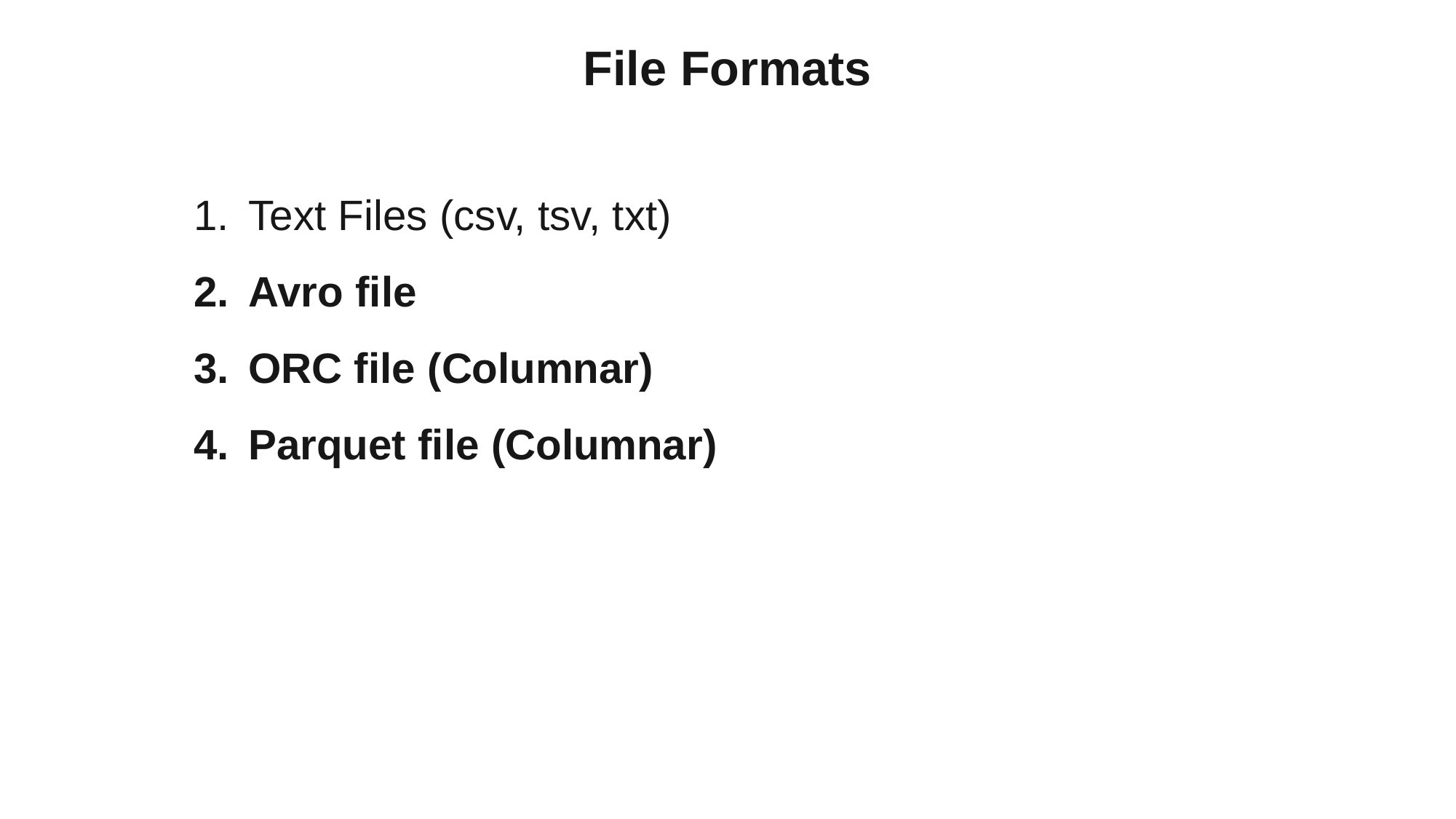

# File Formats
Text Files (csv, tsv, txt)
Avro file
ORC file (Columnar)
Parquet file (Columnar)